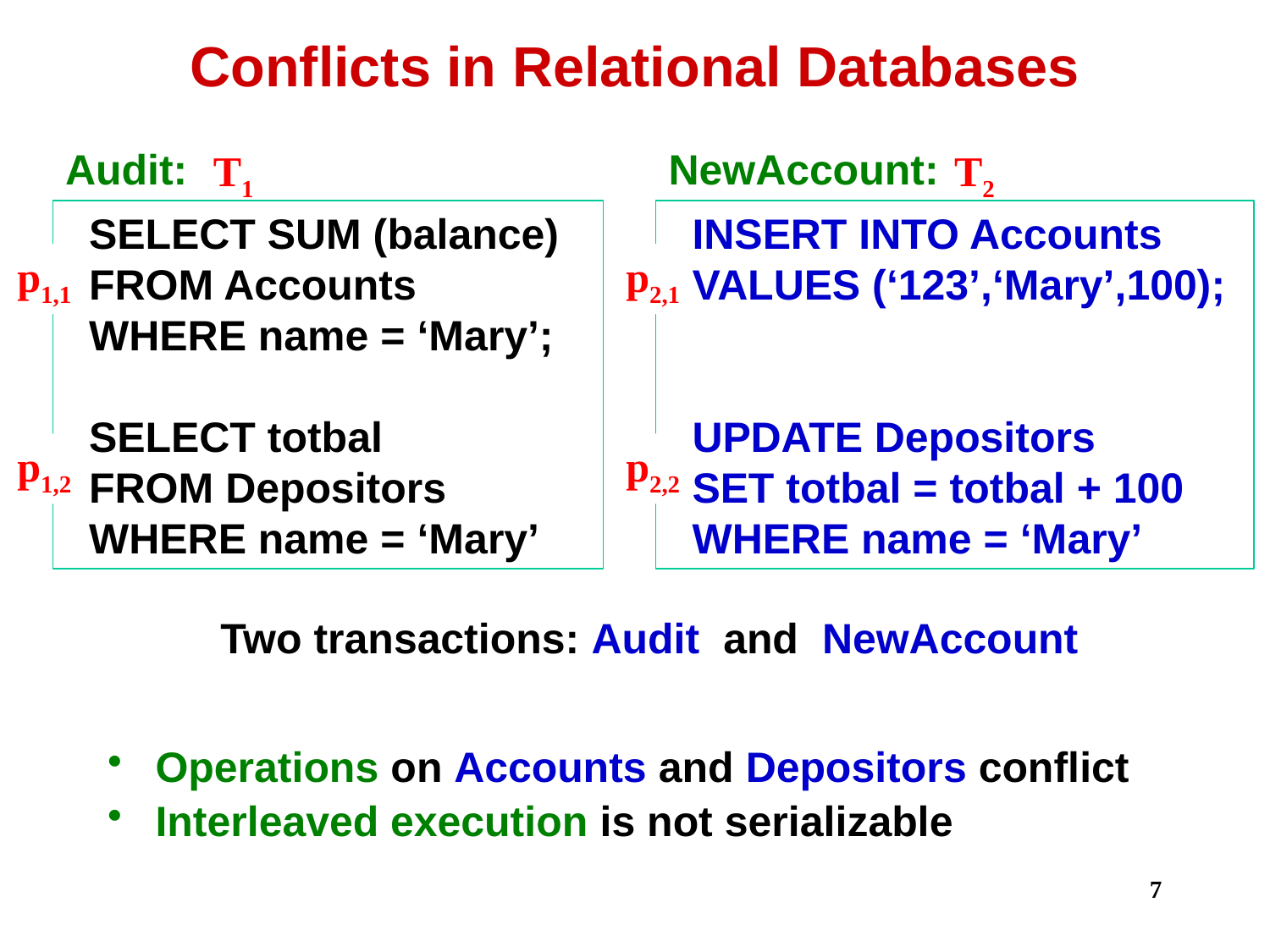

# Conflicts in Relational Databases
Audit:
  SELECT SUM (balance)
  FROM Accounts
  WHERE name = ‘Mary’;

  SELECT totbal
  FROM Depositors
  WHERE name = ‘Mary’
NewAccount:
  INSERT INTO Accounts
  VALUES (‘123’,‘Mary’,100);

  UPDATE Depositors
  SET totbal = totbal + 100
  WHERE name = ‘Mary’
T1
T2
p1,1
p2,1
p1,2
p2,2
Two transactions: Audit  and  NewAccount
Operations on Accounts and Depositors conflict
Interleaved execution is not serializable
7